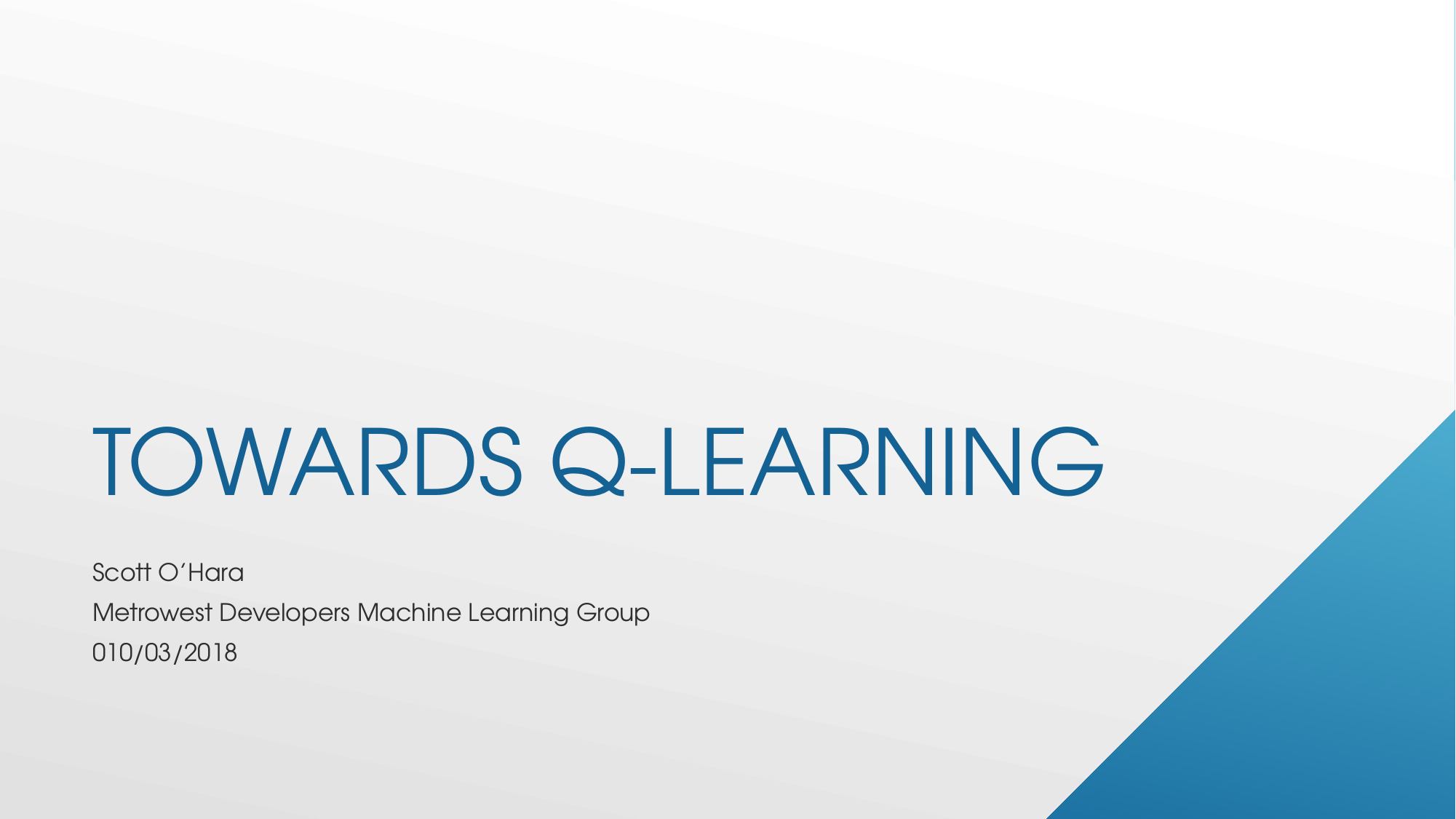

# Towards Q-learning
Scott O’Hara
Metrowest Developers Machine Learning Group
010/03/2018